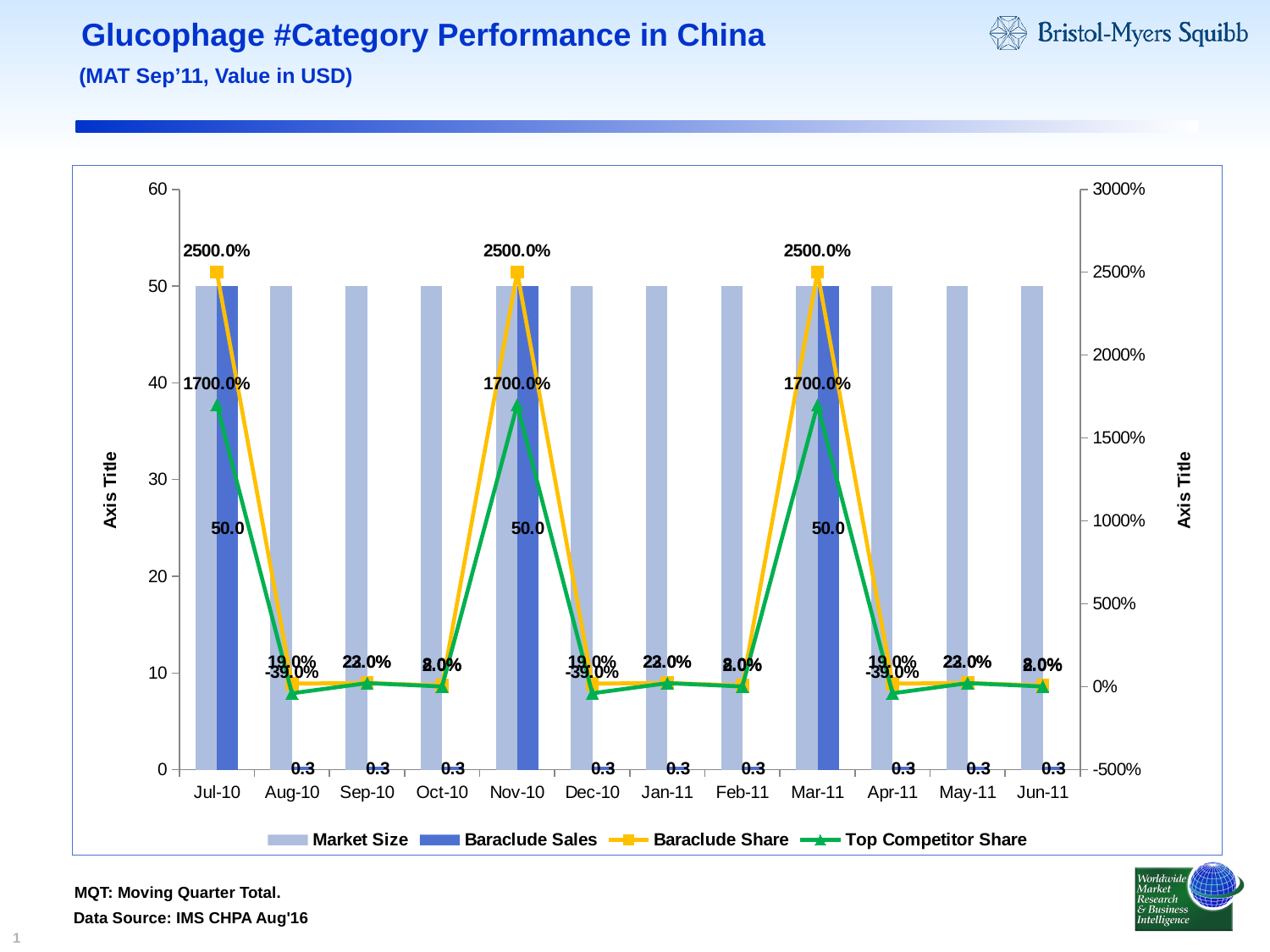

Glucophage #Category Performance in China
(MAT Sep’11, Value in USD)

### Chart

| Category | Market Size | Baraclude Sales | Baraclude Share | Top Competitor Share |
|---|---|---|---|---|
| Jul-10 | 50.0 | 50.0 | 25.0 | 17.0 |
| Aug-10 | 50.0 | 0.276 | 0.19 | -0.39000000000000135 |
| Sep-10 | 50.0 | 0.2800000000000001 | 0.23 | 0.22 |
| Oct-10 | 50.0 | 0.27 | 0.08000000000000004 | 0.02000000000000001 |
| Nov-10 | 50.0 | 50.0 | 25.0 | 17.0 |
| Dec-10 | 50.0 | 0.276 | 0.19 | -0.39000000000000135 |
| Jan-11 | 50.0 | 0.2800000000000001 | 0.23 | 0.22 |
| Feb-11 | 50.0 | 0.27 | 0.08000000000000004 | 0.02000000000000001 |
| Mar-11 | 50.0 | 50.0 | 25.0 | 17.0 |
| Apr-11 | 50.0 | 0.276 | 0.19 | -0.39000000000000135 |
| May-11 | 50.0 | 0.2800000000000001 | 0.23 | 0.22 |
| Jun-11 | 50.0 | 0.27 | 0.08000000000000004 | 0.02000000000000001 |
MQT: Moving Quarter Total.
Data Source: IMS CHPA Aug'16